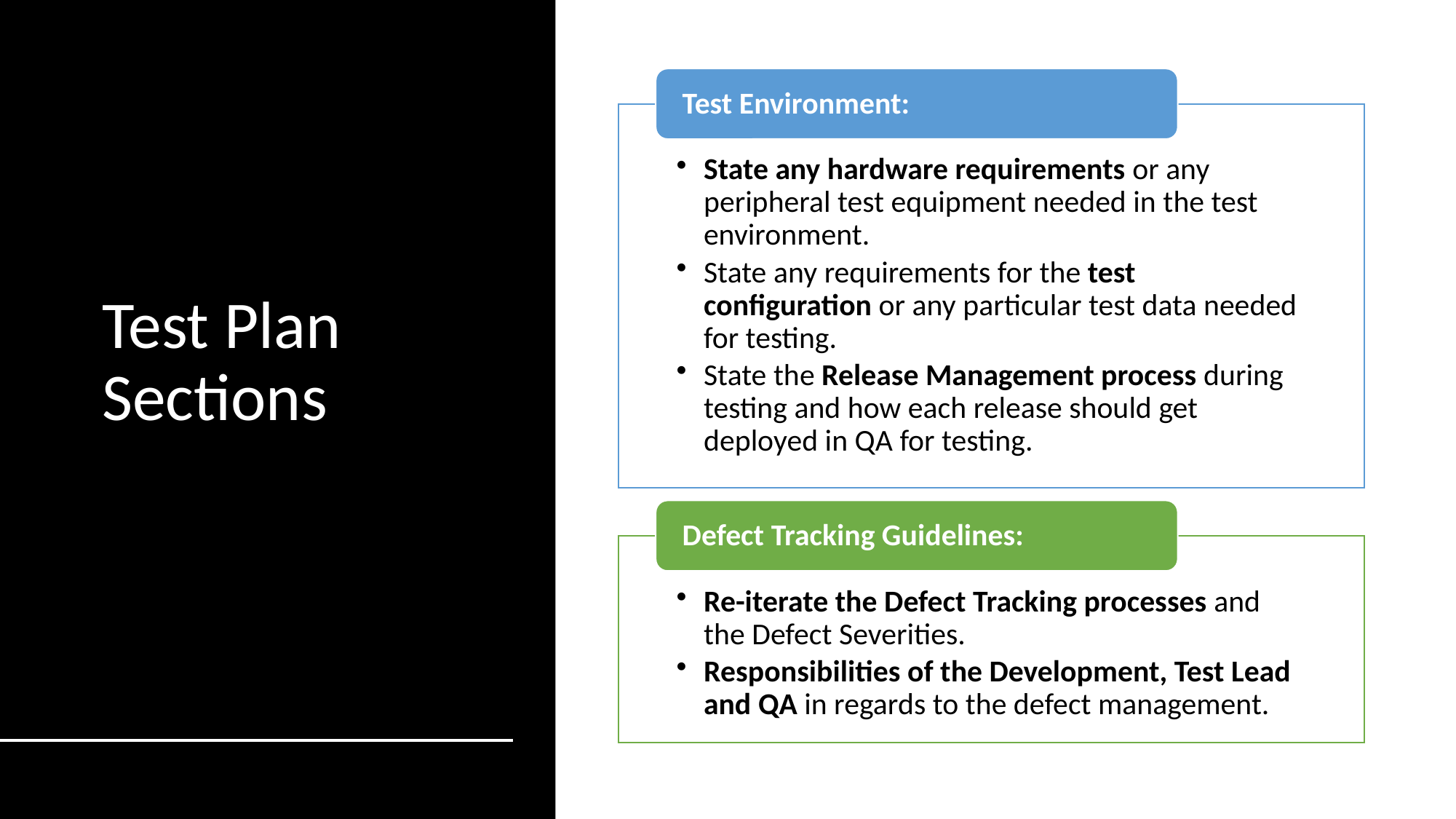

# Test Plan Sections
State any hardware requirements or any peripheral test equipment needed in the test environment.
State any requirements for the test configuration or any particular test data needed for testing.
State the Release Management process during testing and how each release should get deployed in QA for testing.
Test Environment:
Re-iterate the Defect Tracking processes and the Defect Severities.
Responsibilities of the Development, Test Lead and QA in regards to the defect management.
Defect Tracking Guidelines: